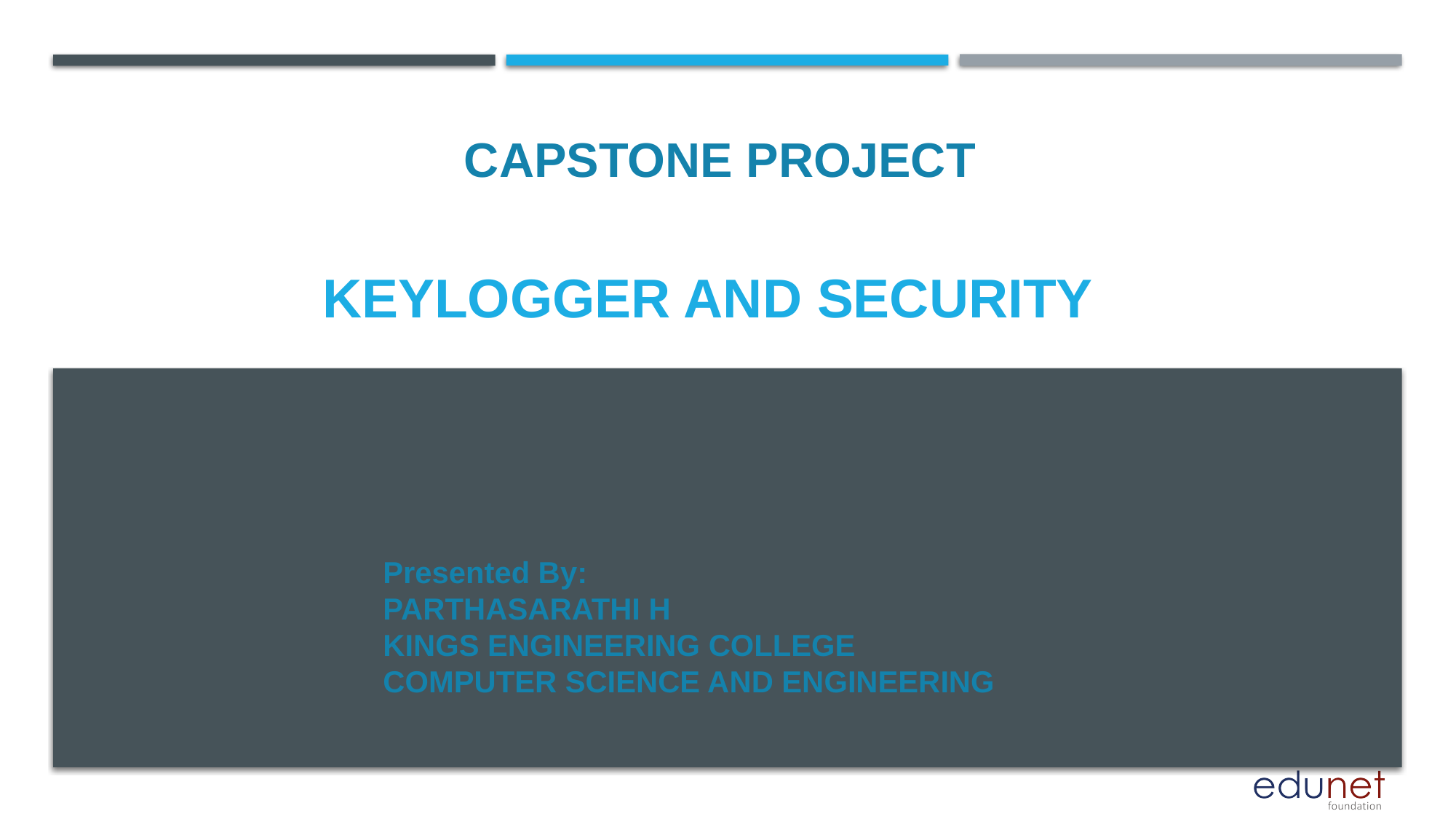

CAPSTONE PROJECT
# Keylogger and security
Presented By:
PARTHASARATHI H
KINGS ENGINEERING COLLEGE
COMPUTER SCIENCE AND ENGINEERING